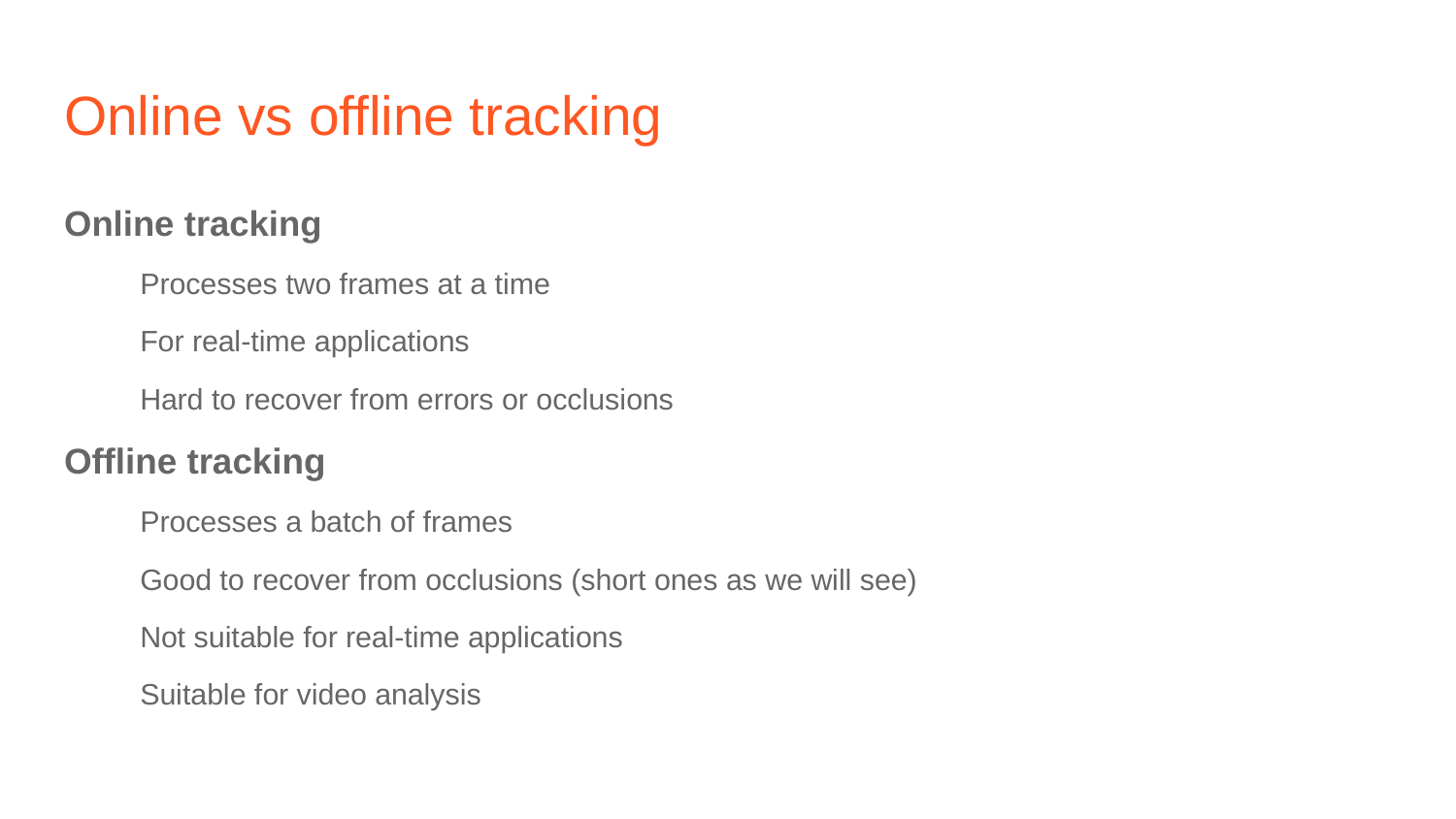

# Online vs offline tracking

Online tracking
Processes two frames at a time
For real-time applications
Hard to recover from errors or occlusions
Offline tracking
Processes a batch of frames
Good to recover from occlusions (short ones as we will see)
Not suitable for real-time applications
Suitable for video analysis